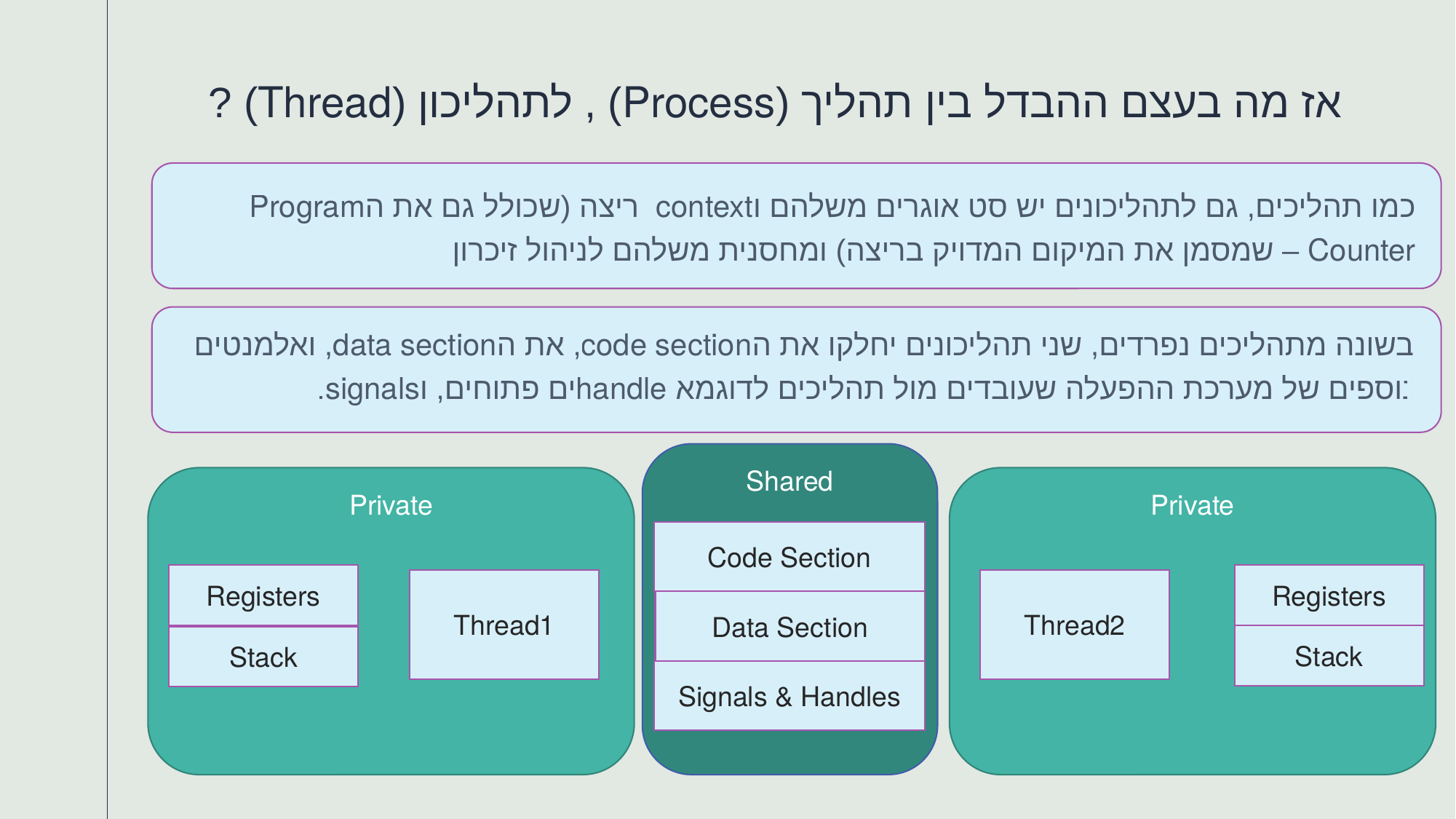

# אז מה בעצם ההבדל בין תהליך (Process) , לתהליכון (Thread) ?

כמו תהליכים, גם לתהליכונים יש סט אוגרים משלהם וcontext  ריצה (שכולל גם את הProgram Counter – שמסמן את המיקום המדויק בריצה) ומחסנית משלהם לניהול זיכרון

בשונה מתהליכים נפרדים, שני תהליכונים יחלקו את הcode section, את הdata section, ואלמנטים נוספים של מערכת ההפעלה שעובדים מול תהליכים לדוגמא handleים פתוחים, וsignals.

Shared
Private
Private
Code Section
Registers
Registers
Thread1
Thread2
Data Section
Stack
Stack
Signals & Handles